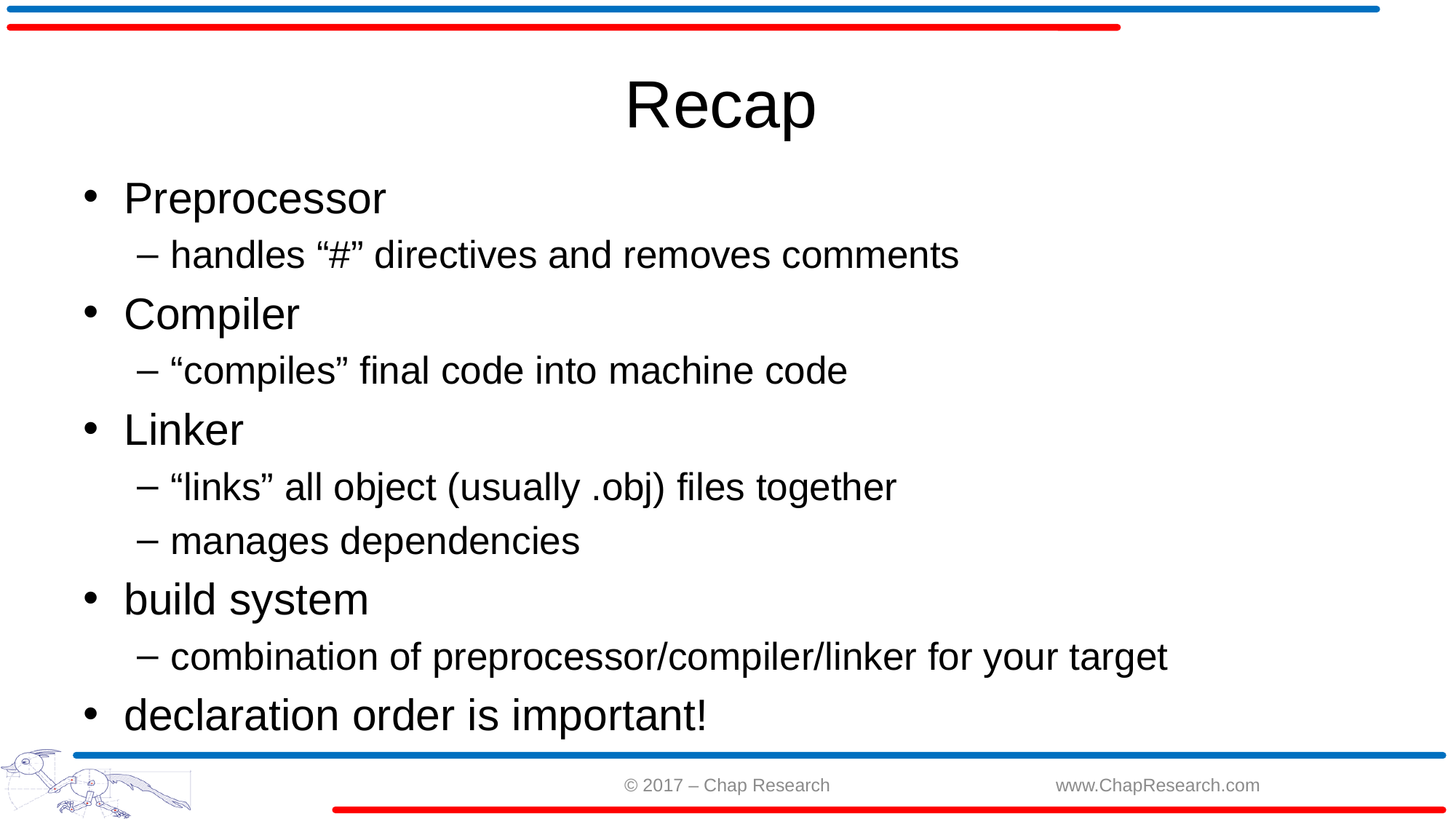

# Recap
Preprocessor
handles “#” directives and removes comments
Compiler
“compiles” final code into machine code
Linker
“links” all object (usually .obj) files together
manages dependencies
build system
combination of preprocessor/compiler/linker for your target
declaration order is important!